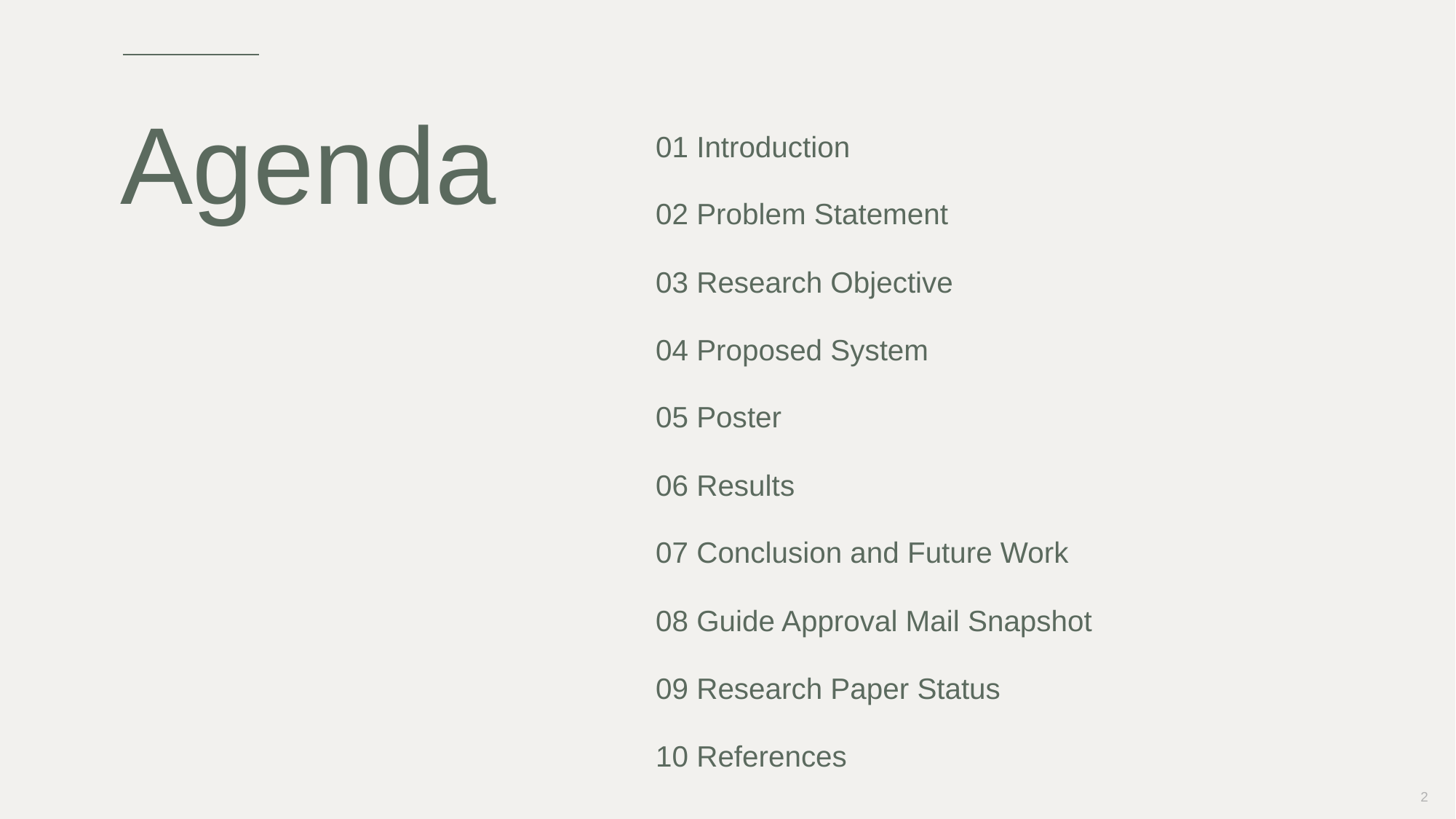

# Agenda
01 Introduction
02 Problem Statement
03 Research Objective
04 Proposed System
05 Poster
06 Results
07 Conclusion and Future Work
08 Guide Approval Mail Snapshot
09 Research Paper Status
10 References

2